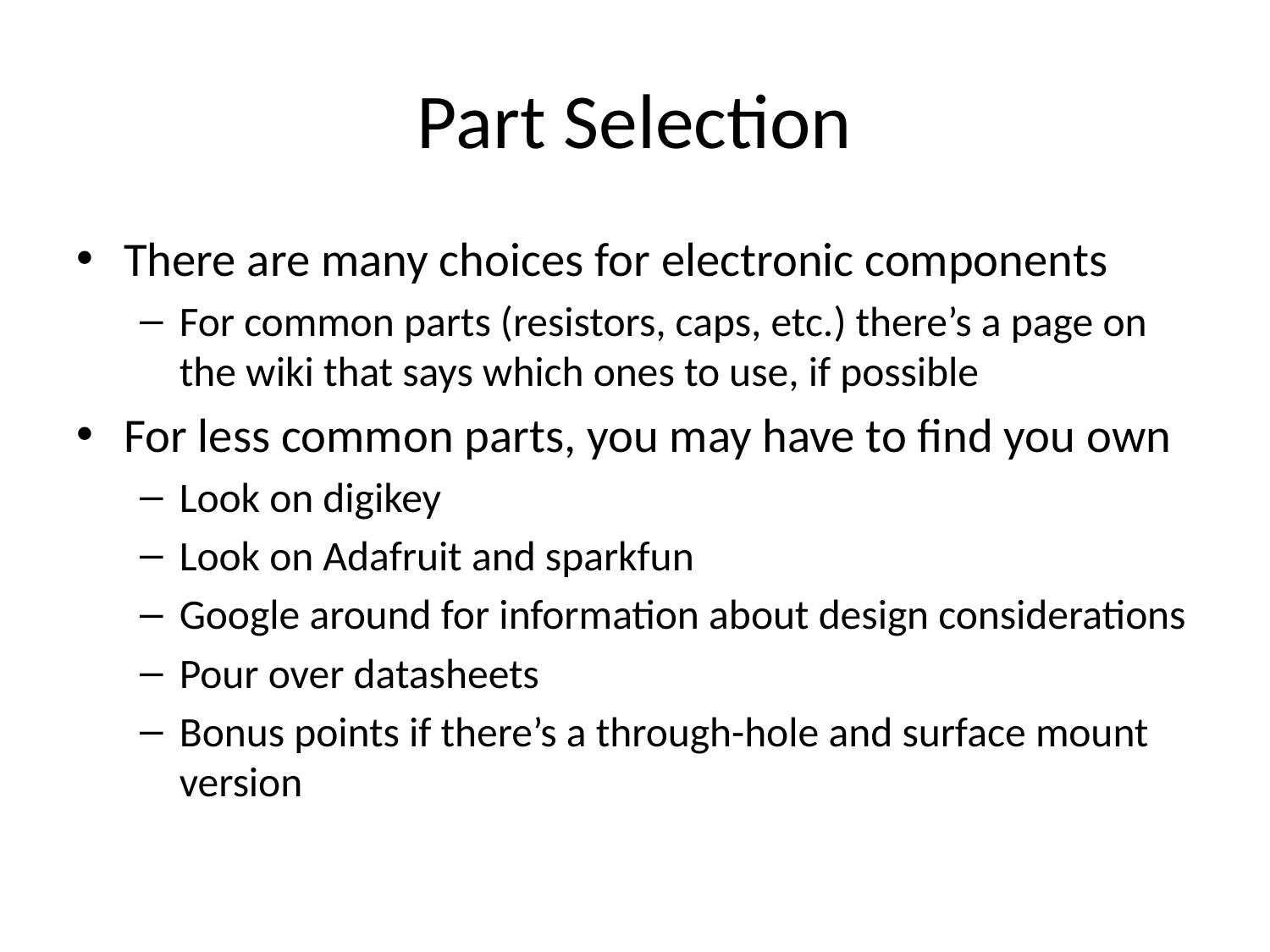

# Part Selection
There are many choices for electronic components
For common parts (resistors, caps, etc.) there’s a page on the wiki that says which ones to use, if possible
For less common parts, you may have to find you own
Look on digikey
Look on Adafruit and sparkfun
Google around for information about design considerations
Pour over datasheets
Bonus points if there’s a through-hole and surface mount version